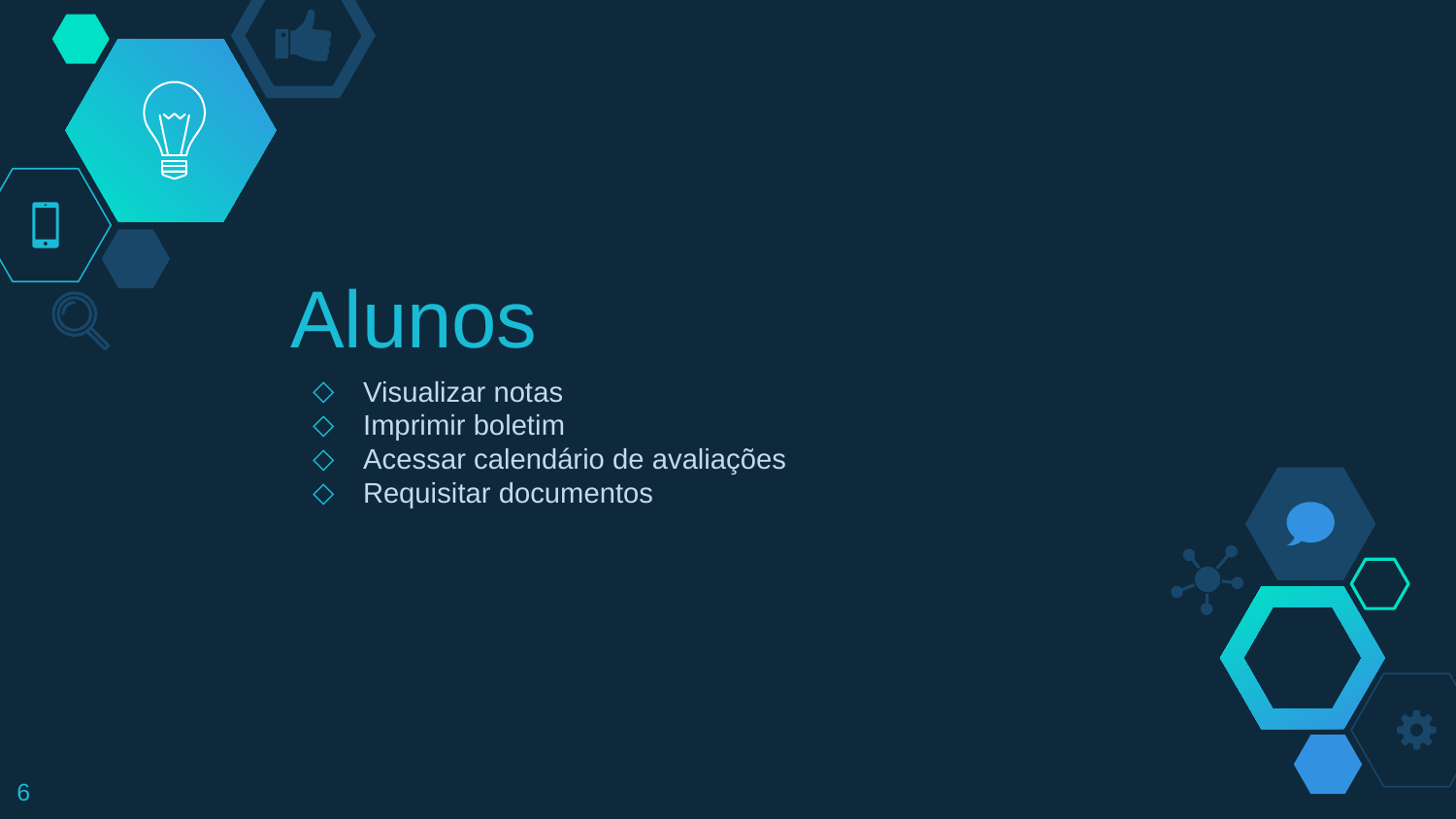

# Alunos
Visualizar notas
Imprimir boletim
Acessar calendário de avaliações
Requisitar documentos
6